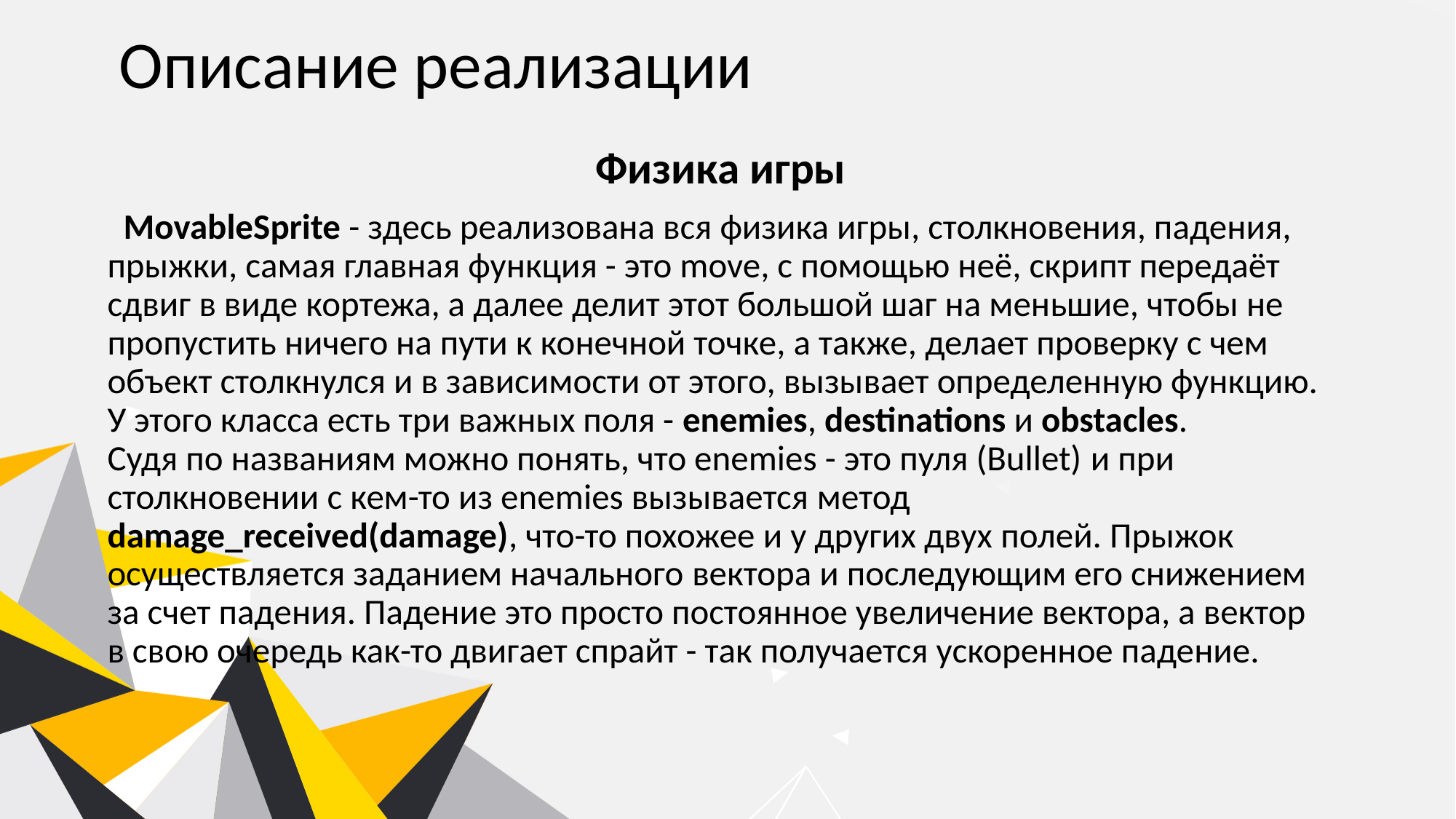

# Описание реализации
                                                             Физика игры
  MovableSprite - здесь реализована вся физика игры, столкновения, падения, прыжки, самая главная функция - это move, с помощью неё, скрипт передаёт сдвиг в виде кортежа, а далее делит этот большой шаг на меньшие, чтобы не пропустить ничего на пути к конечной точке, а также, делает проверку с чем объект столкнулся и в зависимости от этого, вызывает определенную функцию. У этого класса есть три важных поля - enemies, destinations и obstacles.
Судя по названиям можно понять, что enemies - это пуля (Bullet) и при столкновении с кем-то из enemies вызывается метод  damage_received(damage), что-то похожее и у других двух полей. Прыжок осуществляется заданием начального вектора и последующим его снижением за счет падения. Падение это просто постоянное увеличение вектора, а вектор в свою очередь как-то двигает спрайт - так получается ускоренное падение.